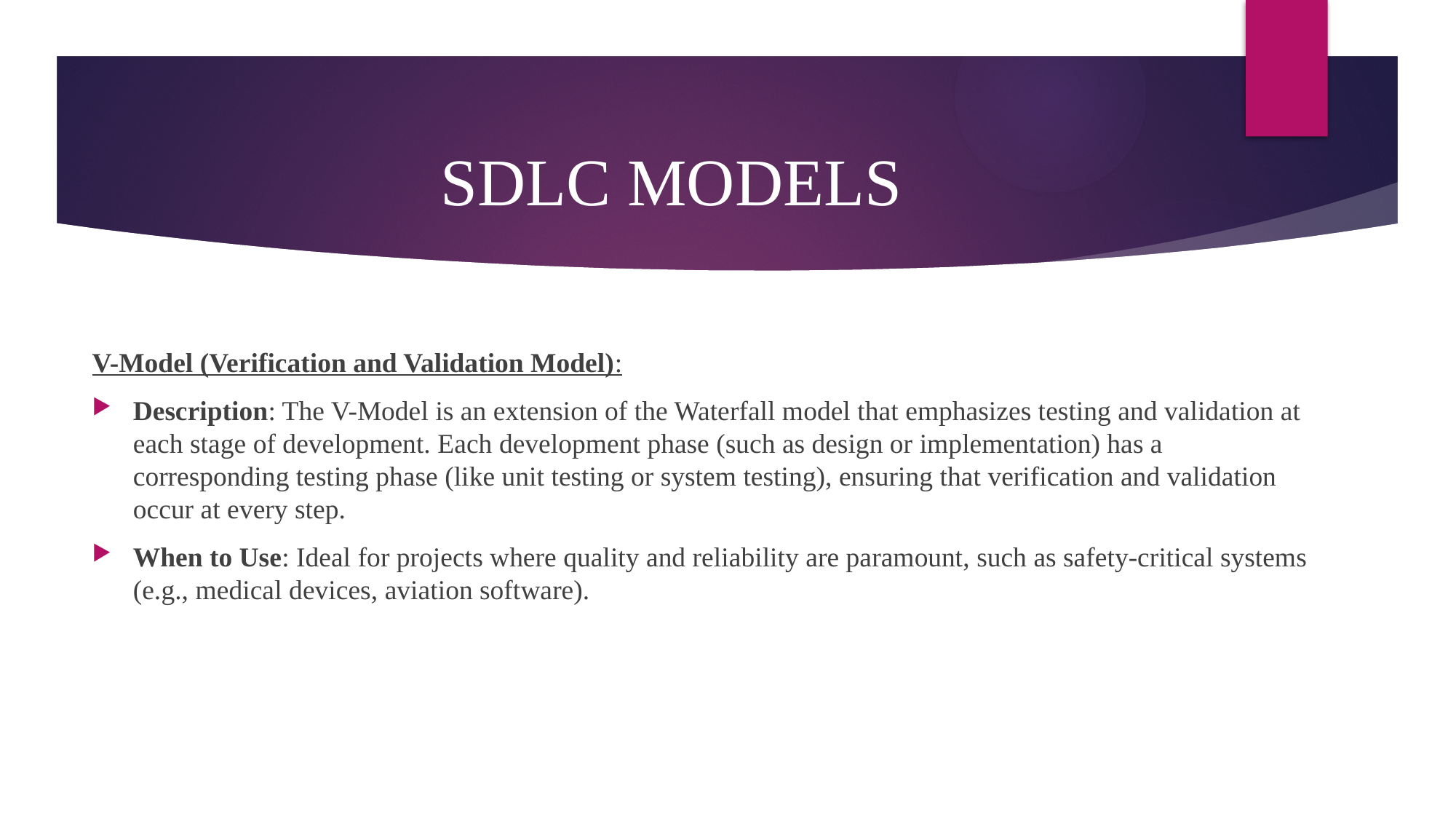

SDLC MODELS

V-Model (Verification and Validation Model):
Description: The V-Model is an extension of the Waterfall model that emphasizes testing and validation at each stage of development. Each development phase (such as design or implementation) has a corresponding testing phase (like unit testing or system testing), ensuring that verification and validation occur at every step.
When to Use: Ideal for projects where quality and reliability are paramount, such as safety-critical systems (e.g., medical devices, aviation software).